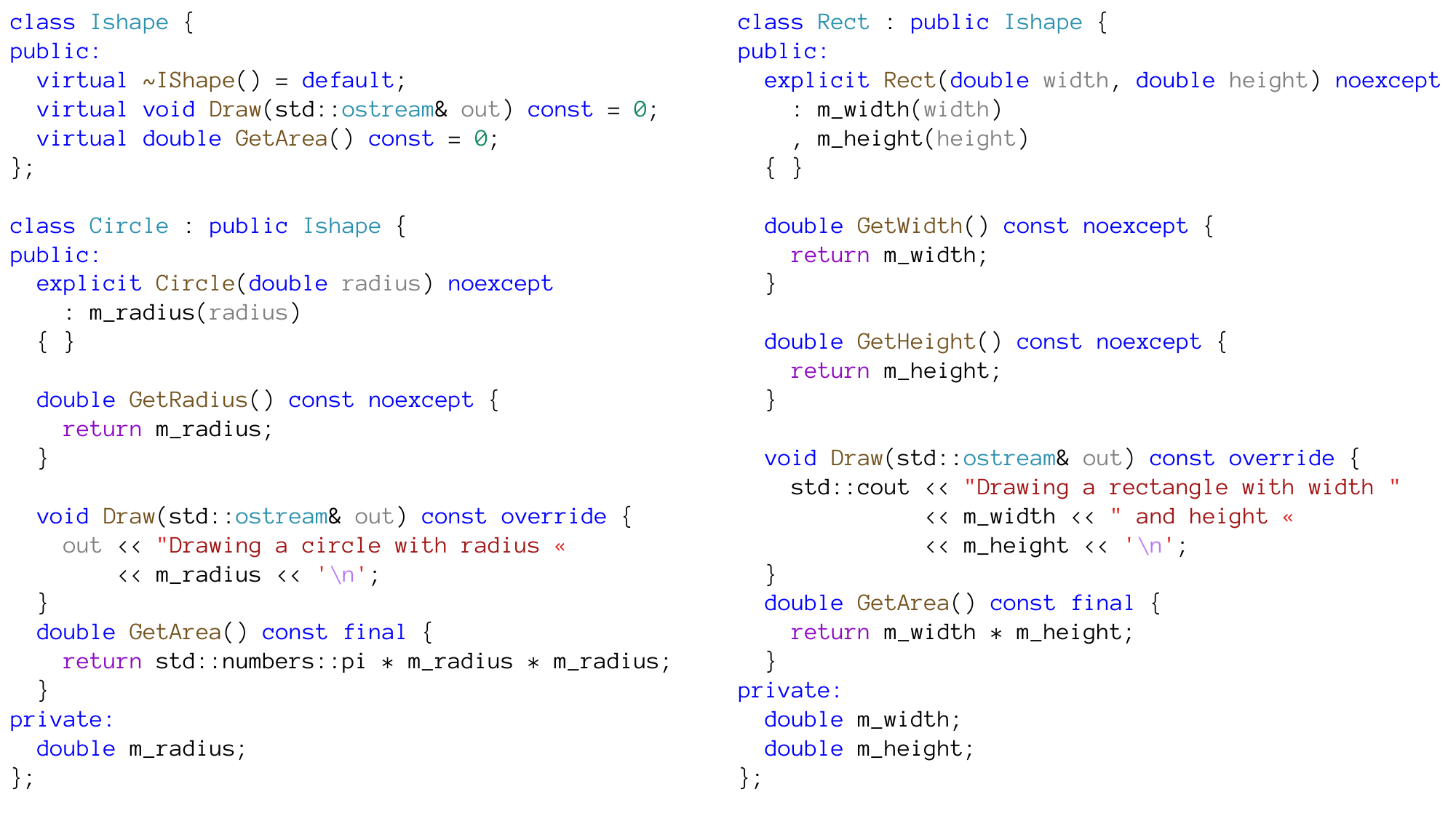

class Ishape {
public:
  virtual ~IShape() = default;
  virtual void Draw(std::ostream& out) const = 0;
  virtual double GetArea() const = 0;
};

class Circle : public Ishape {
public:
  explicit Circle(double radius) noexcept
    : m_radius(radius)
  { }

  double GetRadius() const noexcept {
    return m_radius;
  }

  void Draw(std::ostream& out) const override {
    out << "Drawing a circle with radius «
        << m_radius << '\n';
  }
  double GetArea() const final {
    return std::numbers::pi * m_radius * m_radius;
  }
private:
  double m_radius;
};
class Rect : public Ishape {
public:
  explicit Rect(double width, double height) noexcept
    : m_width(width)
    , m_height(height)
  { }

  double GetWidth() const noexcept {
    return m_width;
  }

  double GetHeight() const noexcept {
    return m_height;
  }

  void Draw(std::ostream& out) const override {
    std::cout << "Drawing a rectangle with width "
              << m_width << " and height «
              << m_height << '\n';
  }
  double GetArea() const final {
    return m_width * m_height;
  }
private:
  double m_width;
  double m_height;
};